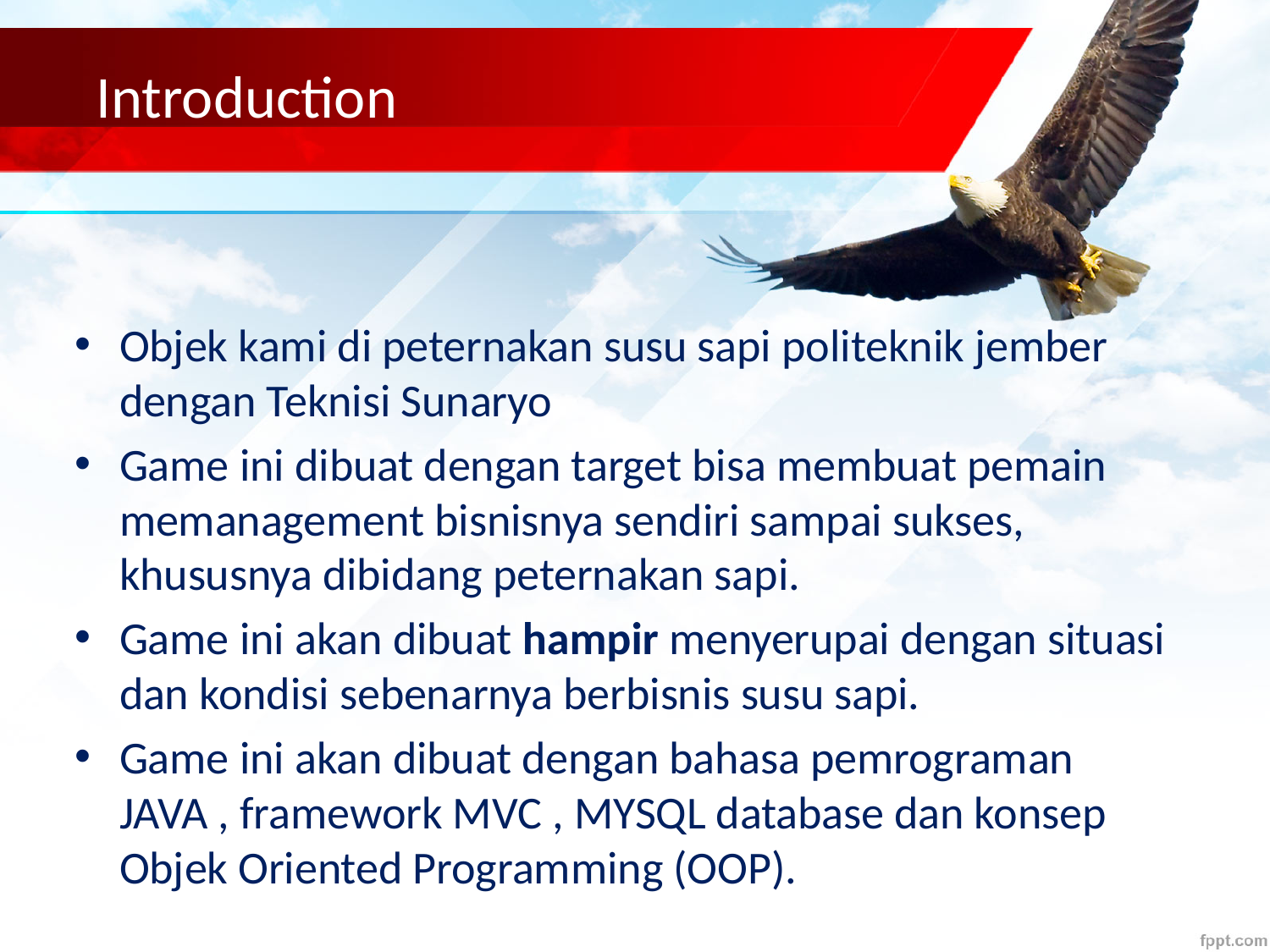

# Introduction
Objek kami di peternakan susu sapi politeknik jember dengan Teknisi Sunaryo
Game ini dibuat dengan target bisa membuat pemain memanagement bisnisnya sendiri sampai sukses, khususnya dibidang peternakan sapi.
Game ini akan dibuat hampir menyerupai dengan situasi dan kondisi sebenarnya berbisnis susu sapi.
Game ini akan dibuat dengan bahasa pemrograman JAVA , framework MVC , MYSQL database dan konsep Objek Oriented Programming (OOP).